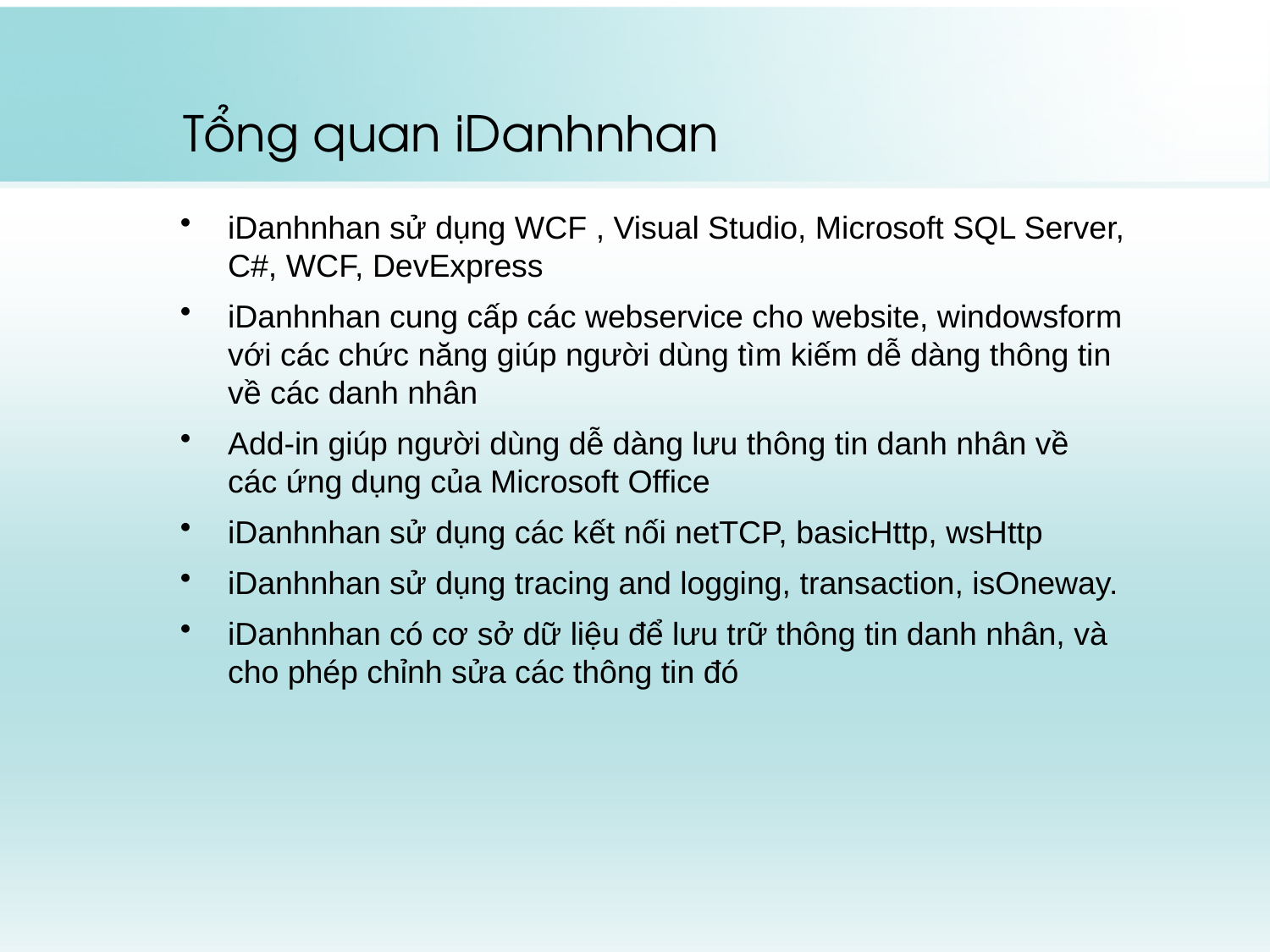

# Tổng quan iDanhnhan
iDanhnhan sử dụng WCF , Visual Studio, Microsoft SQL Server, C#, WCF, DevExpress
iDanhnhan cung cấp các webservice cho website, windowsform với các chức năng giúp người dùng tìm kiếm dễ dàng thông tin về các danh nhân
Add-in giúp người dùng dễ dàng lưu thông tin danh nhân về các ứng dụng của Microsoft Office
iDanhnhan sử dụng các kết nối netTCP, basicHttp, wsHttp
iDanhnhan sử dụng tracing and logging, transaction, isOneway.
iDanhnhan có cơ sở dữ liệu để lưu trữ thông tin danh nhân, và cho phép chỉnh sửa các thông tin đó